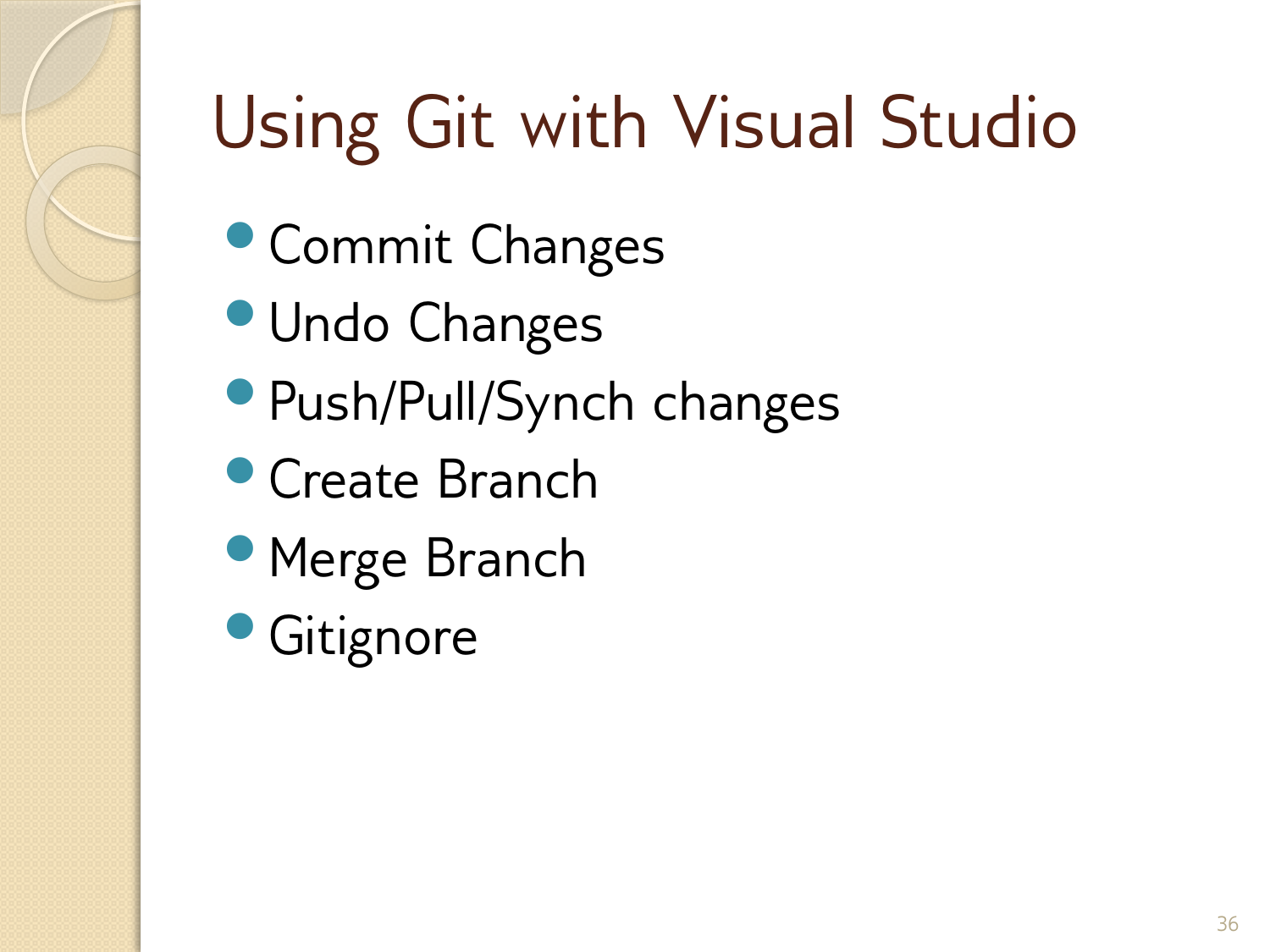

# Using Git with Visual Studio
Commit Changes
Undo Changes
Push/Pull/Synch changes
Create Branch
Merge Branch
Gitignore
36